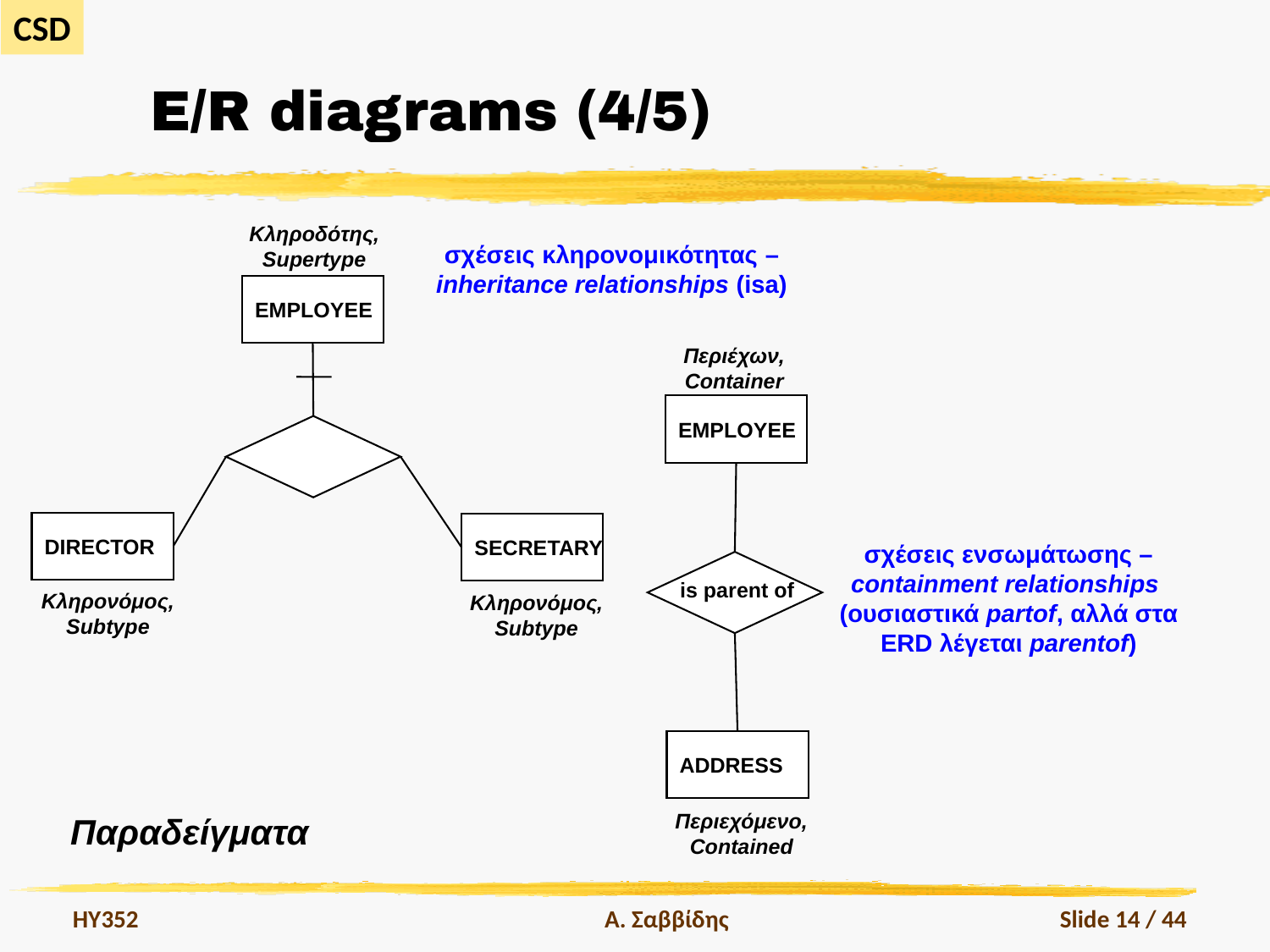

# E/R diagrams (4/5)
Κληροδότης,
Supertype
σχέσεις κληρονομικότητας –
inheritance relationships (isa)
EMPLOYEE

DIRECTOR
SECRETARY
Περιέχων,
Container
EMPLOYEE

is parent of
ADDRESS
σχέσεις ενσωμάτωσης –
containment relationships
(ουσιαστικά partof, αλλά στα
ERD λέγεται parentof)
Κληρονόμος,
Subtype
Κληρονόμος,
Subtype
Περιεχόμενο,
Contained
Παραδείγματα
HY352
Α. Σαββίδης
Slide 14 / 44